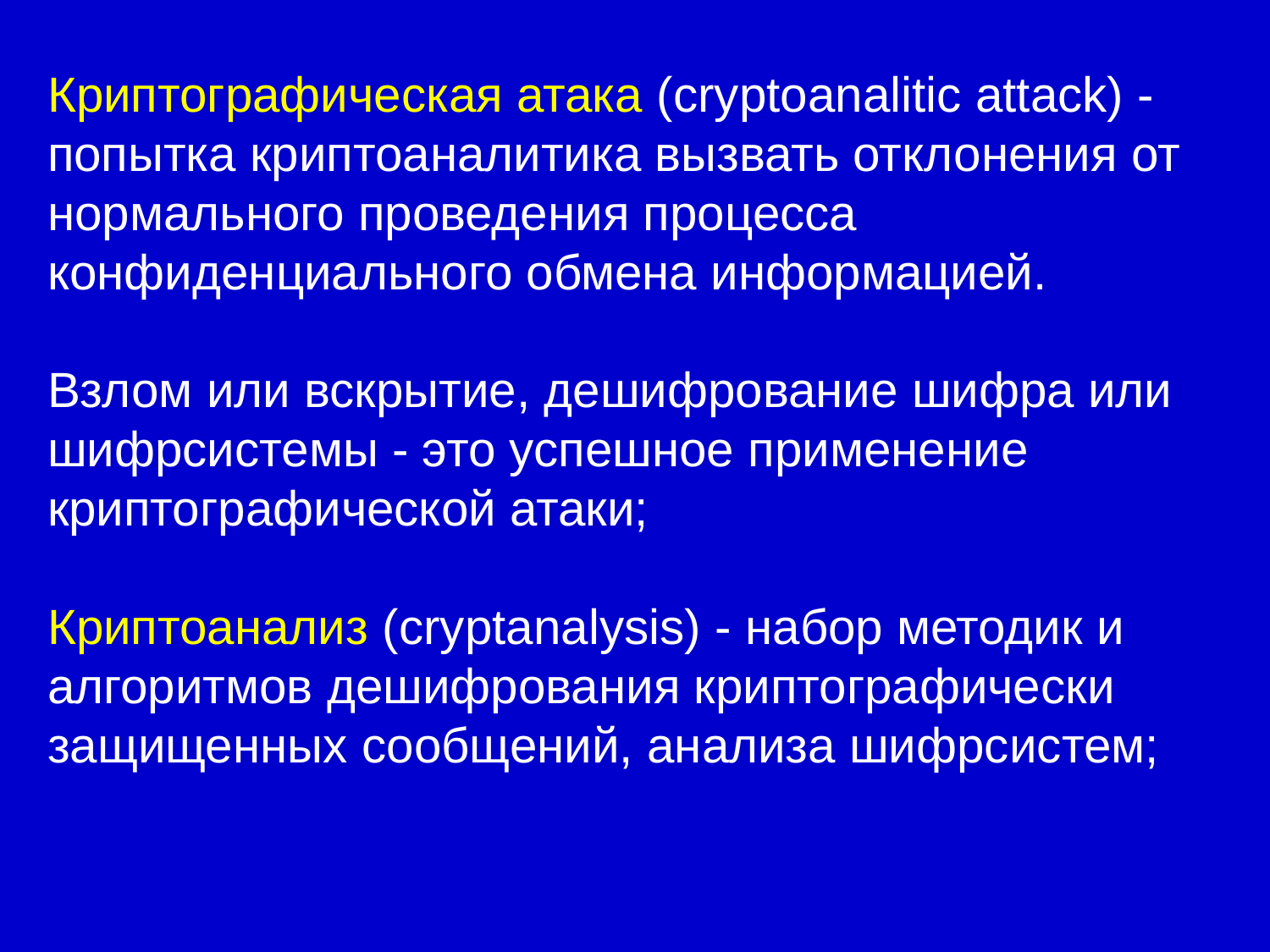

Криптографическая атака (cryptoanalitic attack) - попытка криптоаналитика вызвать отклонения от нормального проведения процесса конфиденциального обмена информацией.

Взлом или вскрытие, дешифрование шифра или шифрсистемы - это успешное применение криптографической атаки;

Криптоанализ (cryptanalysis) - набор методик и алгоритмов дешифрования криптографически защищенных сообщений, анализа шифрсистем;